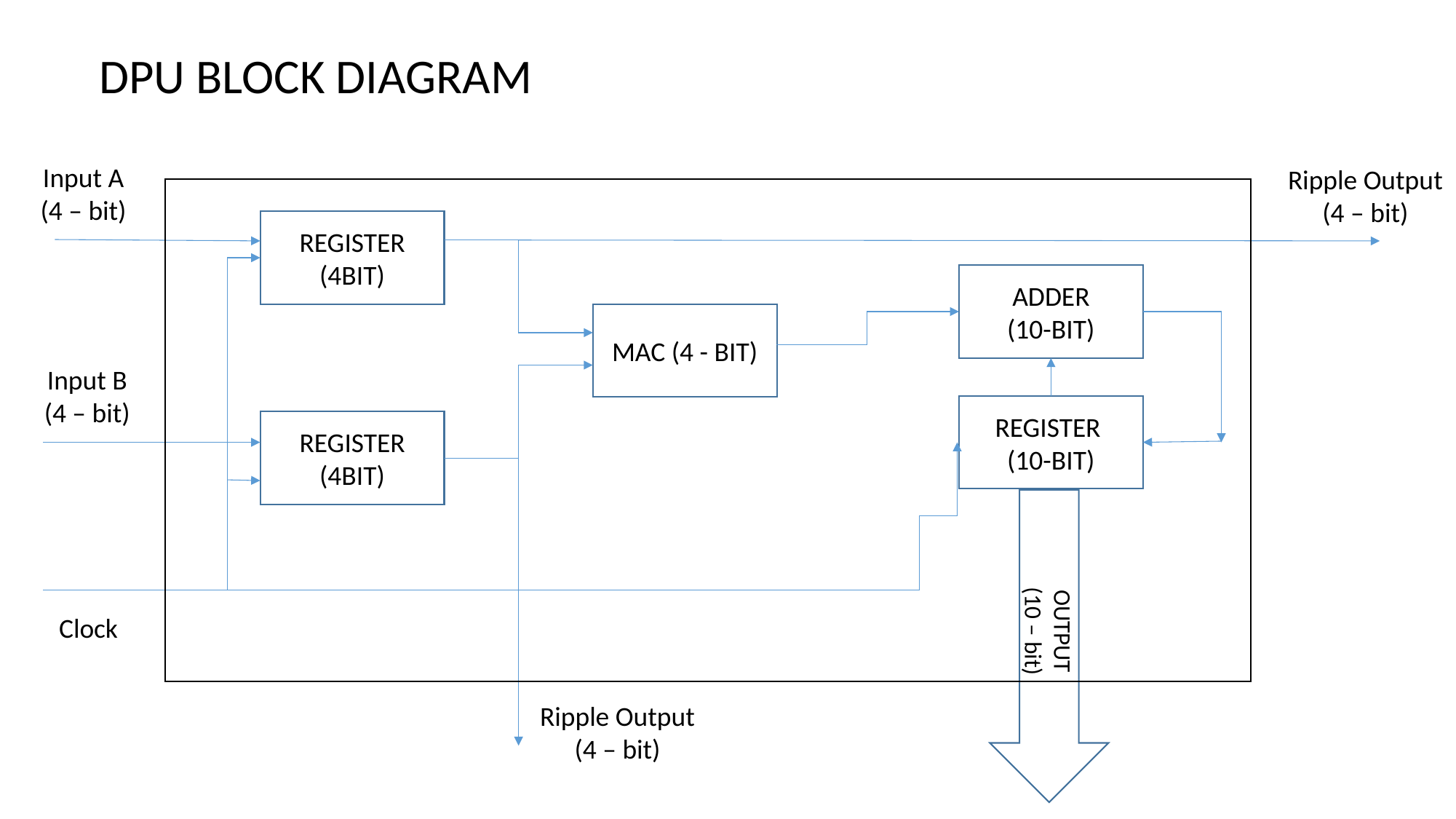

# DPU BLOCK DIAGRAM
Input A
(4 – bit)
Ripple Output
(4 – bit)

REGISTER (4BIT)
ADDER
(10-BIT)
MAC (4 - BIT)
Input B
(4 – bit)
REGISTER
(10-BIT)
REGISTER (4BIT)
OUTPUT
(10 – bit)
Clock
Ripple Output
(4 – bit)